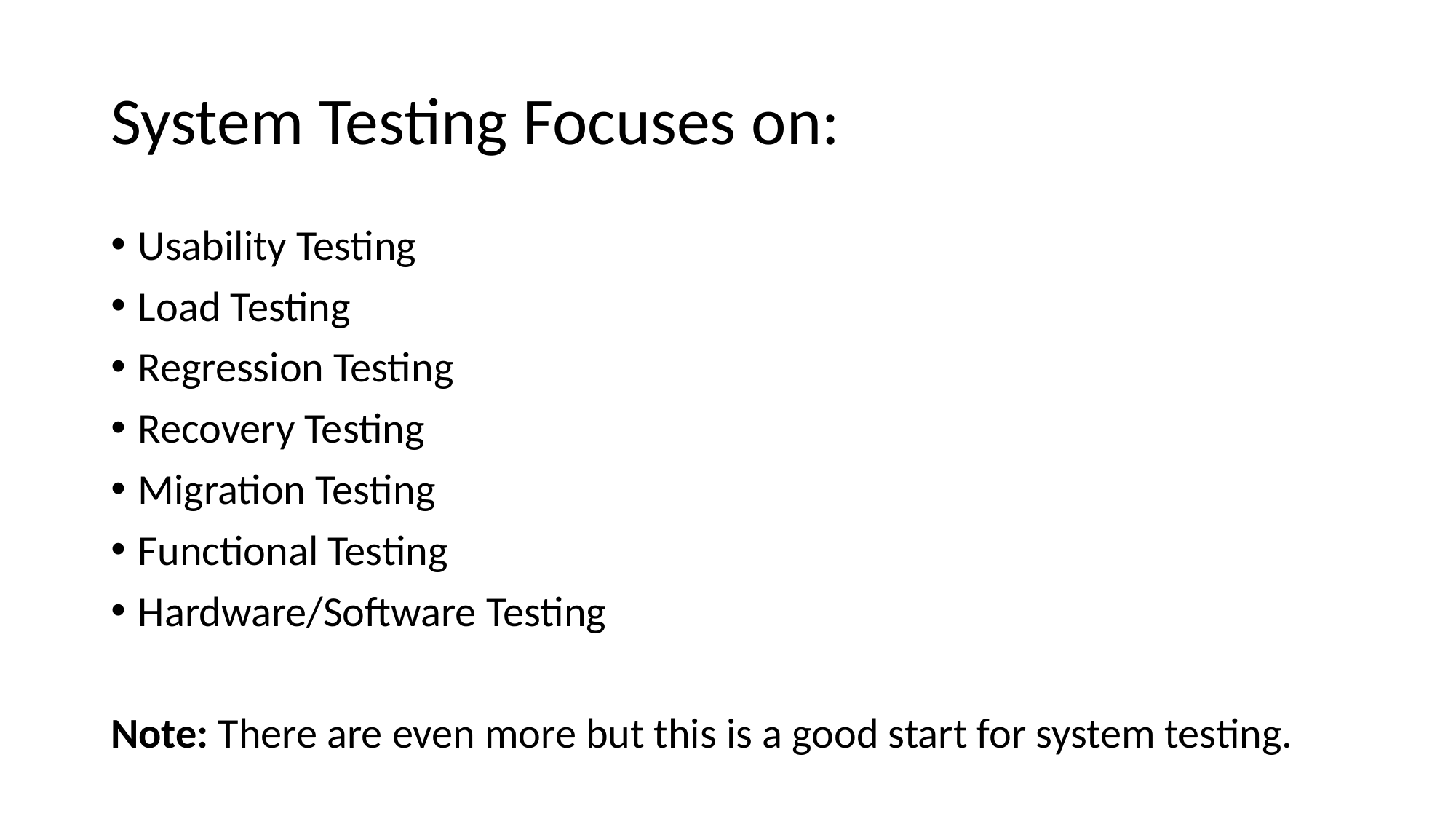

# System Testing Focuses on:
Usability Testing
Load Testing
Regression Testing
Recovery Testing
Migration Testing
Functional Testing
Hardware/Software Testing

Note: There are even more but this is a good start for system testing.